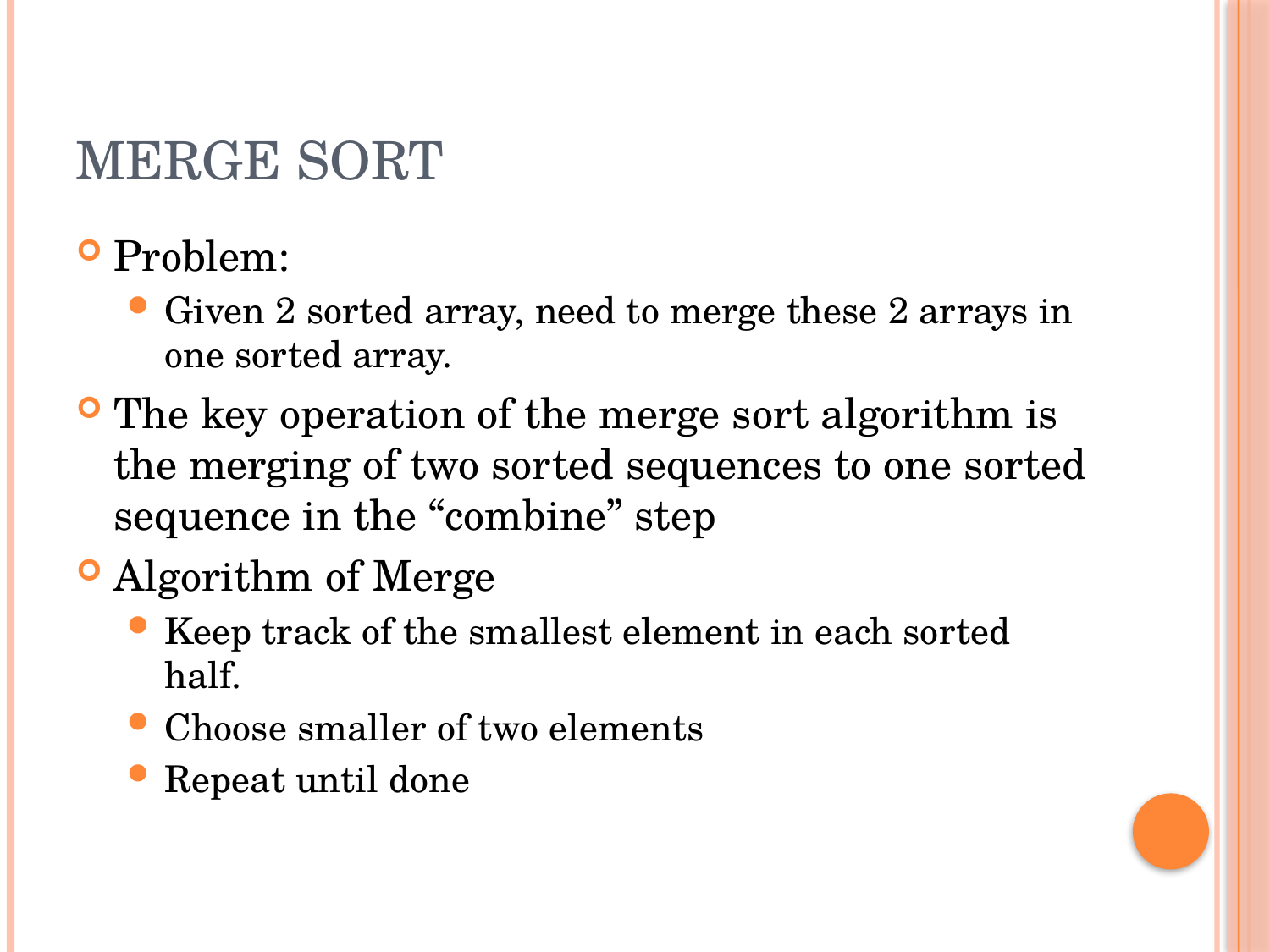

# Merge Sort
Problem:
Given 2 sorted array, need to merge these 2 arrays in one sorted array.
The key operation of the merge sort algorithm is the merging of two sorted sequences to one sorted sequence in the “combine” step
Algorithm of Merge
Keep track of the smallest element in each sorted half.
Choose smaller of two elements
Repeat until done